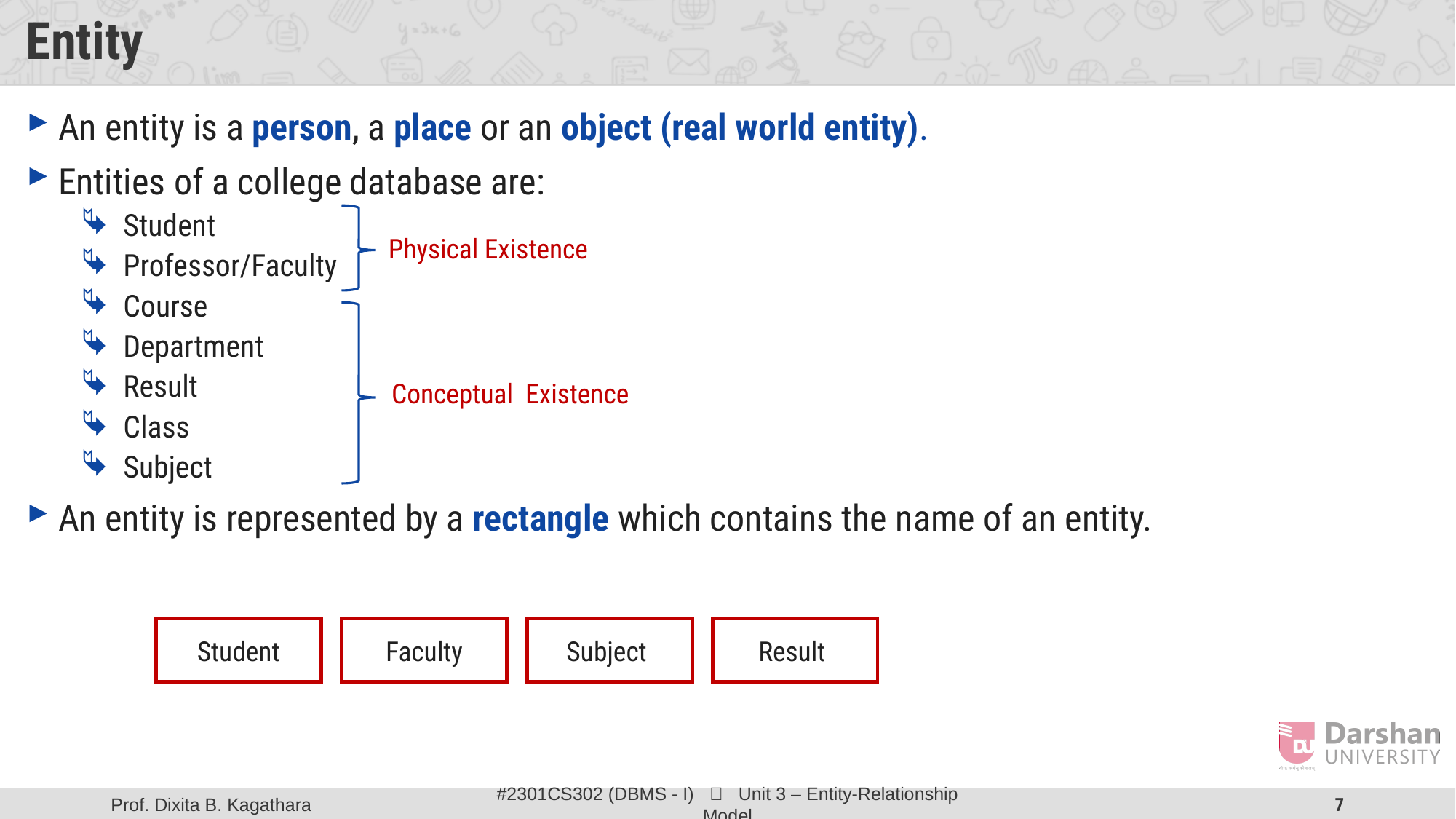

# Entity
An entity is a person, a place or an object (real world entity).
Entities of a college database are:
Student
Professor/Faculty
Course
Department
Result
Class
Subject
An entity is represented by a rectangle which contains the name of an entity.

Physical Existence

Conceptual  Existence
Result
Faculty
Subject
Student